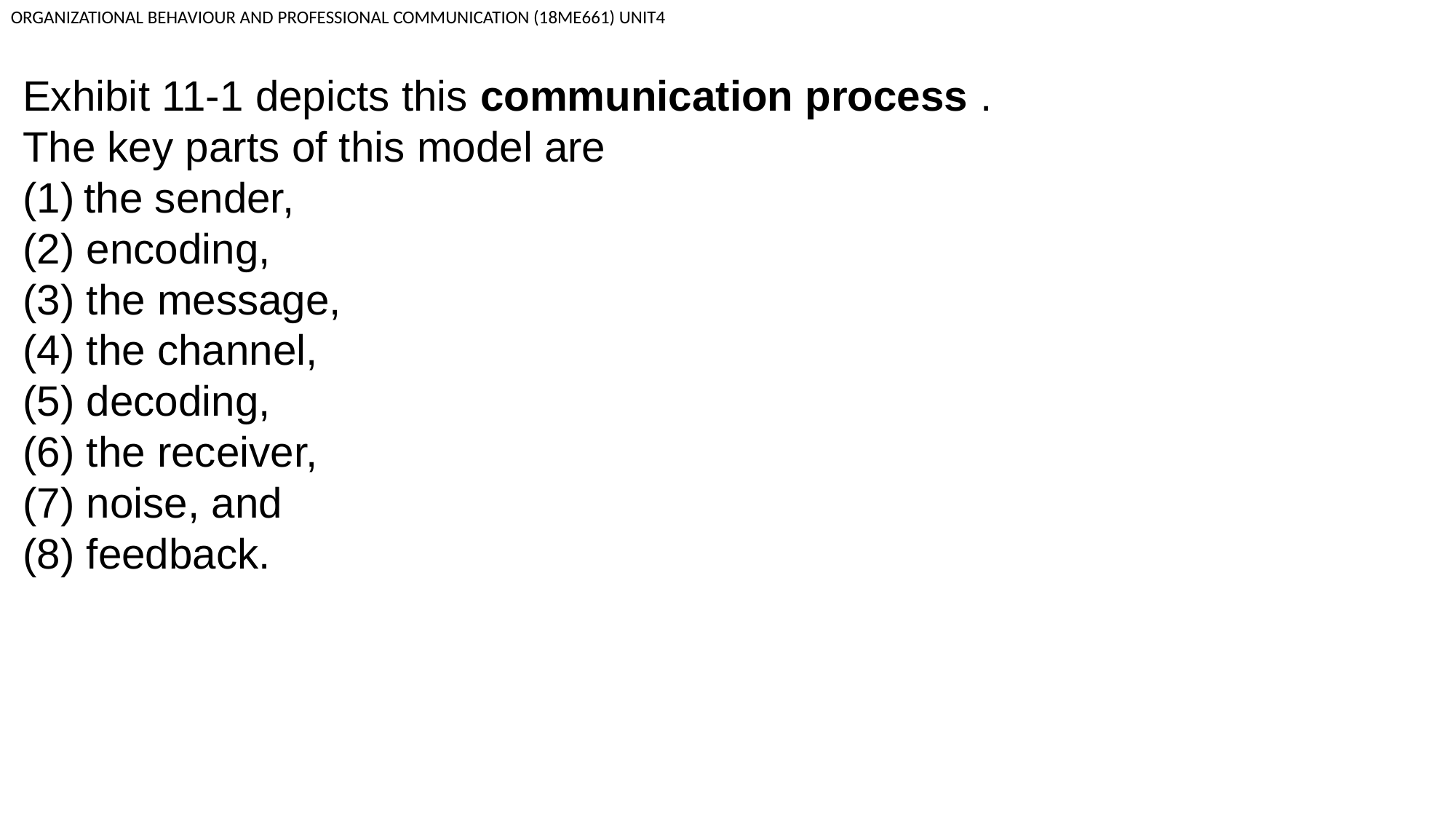

ORGANIZATIONAL BEHAVIOUR AND PROFESSIONAL COMMUNICATION (18ME661) UNIT4
Exhibit 11-1 depicts this communication process .
The key parts of this model are
the sender,
(2) encoding,
(3) the message,
(4) the channel,
(5) decoding,
(6) the receiver,
(7) noise, and
(8) feedback.